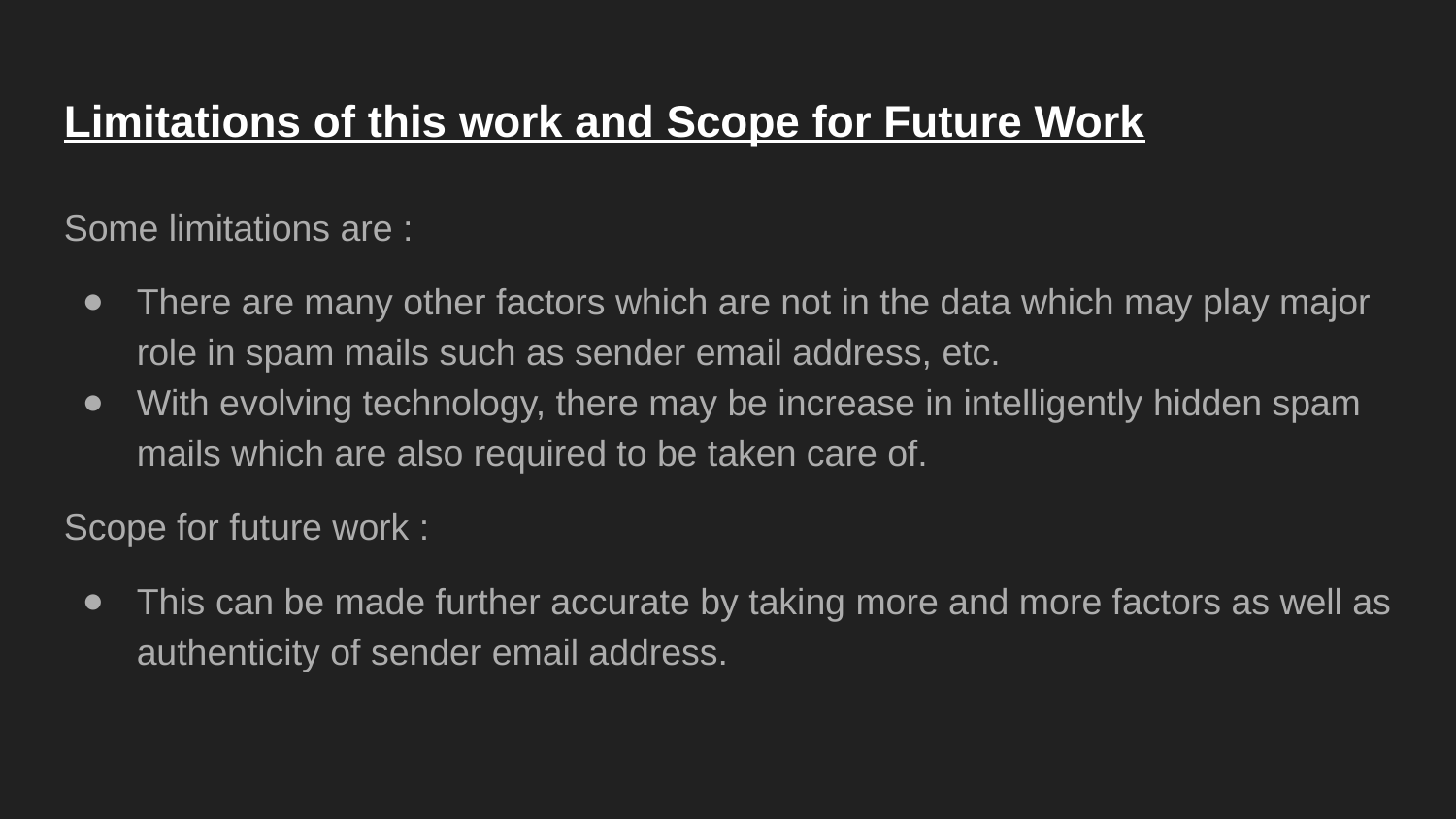

Limitations of this work and Scope for Future Work
Some limitations are :
There are many other factors which are not in the data which may play major role in spam mails such as sender email address, etc.
With evolving technology, there may be increase in intelligently hidden spam mails which are also required to be taken care of.
Scope for future work :
This can be made further accurate by taking more and more factors as well as authenticity of sender email address.